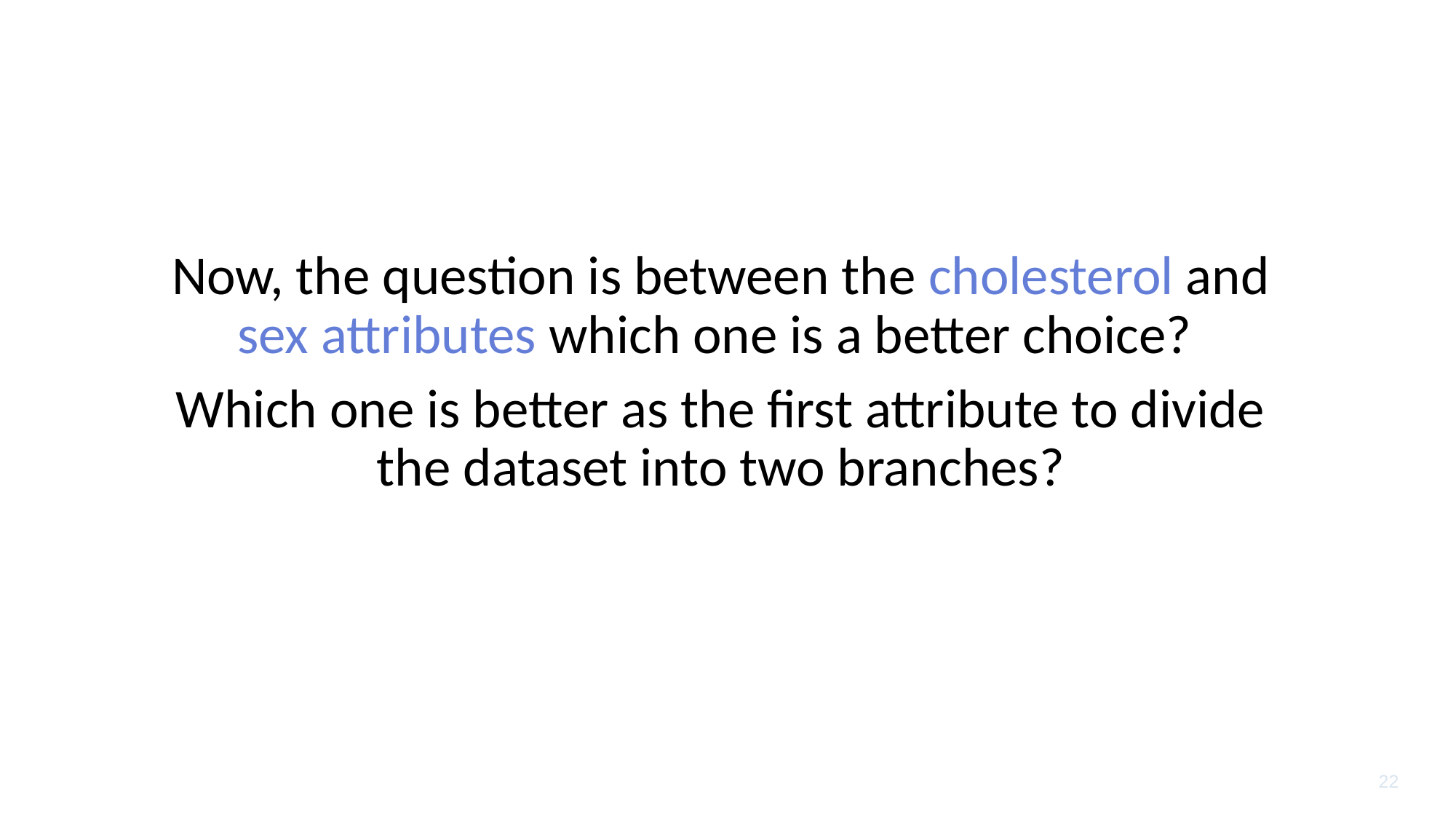

# Decision Tree
Now, the question is between the cholesterol and sex attributes which one is a better choice?
Which one is better as the first attribute to divide the dataset into two branches?
22